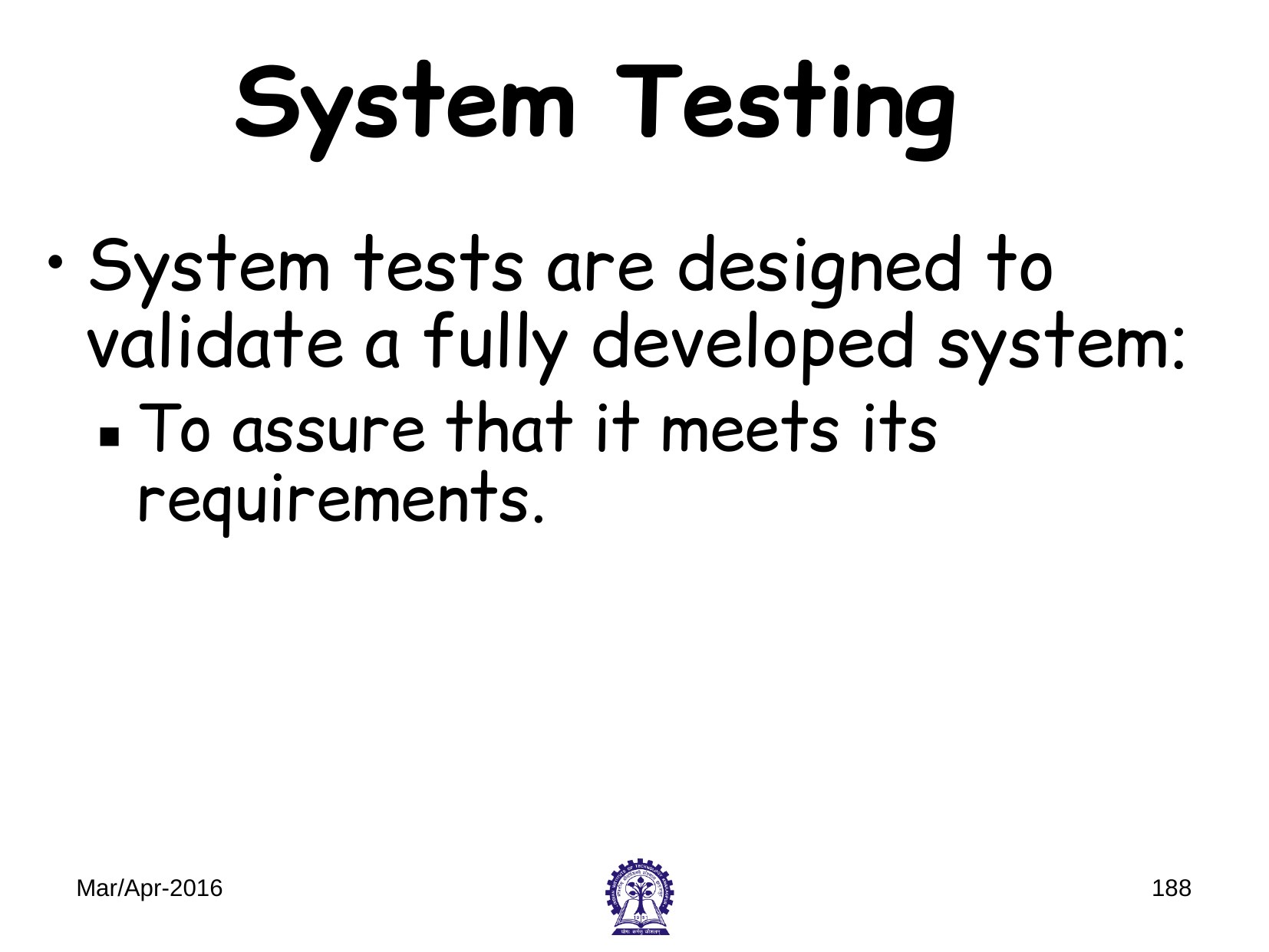

# System Testing
System tests are designed to validate a fully developed system:
To assure that it meets its requirements.
Mar/Apr-2016
188